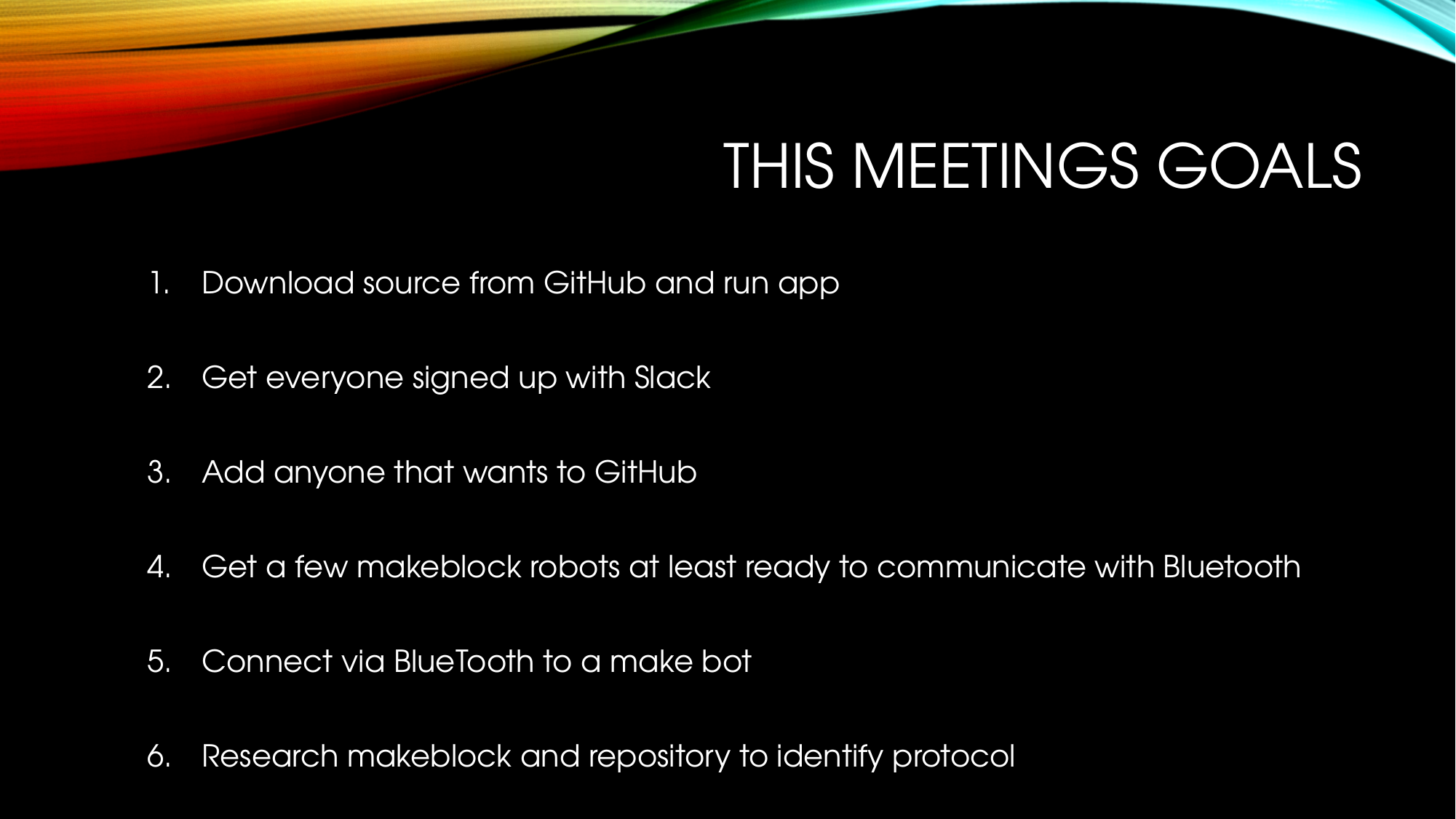

# This meetings goals
Download source from GitHub and run app

Get everyone signed up with Slack

Add anyone that wants to GitHub

Get a few makeblock robots at least ready to communicate with Bluetooth

Connect via BlueTooth to a make bot

Research makeblock and repository to identify protocol